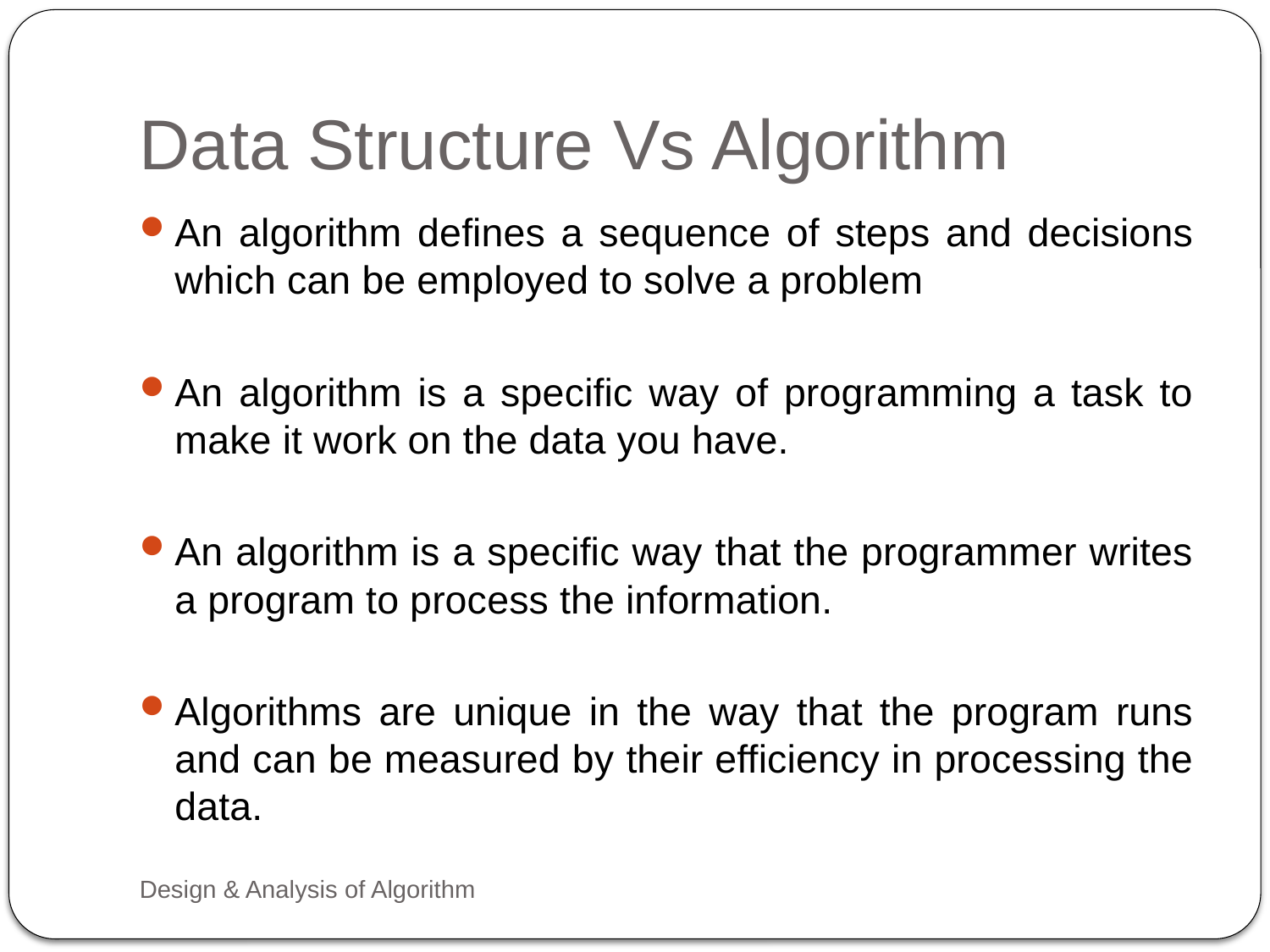

# Data Structure Vs Algorithm
An algorithm defines a sequence of steps and decisions which can be employed to solve a problem

An algorithm is a specific way of programming a task to make it work on the data you have.

An algorithm is a specific way that the programmer writes a program to process the information.

Algorithms are unique in the way that the program runs and can be measured by their efficiency in processing the data.
Design & Analysis of Algorithm